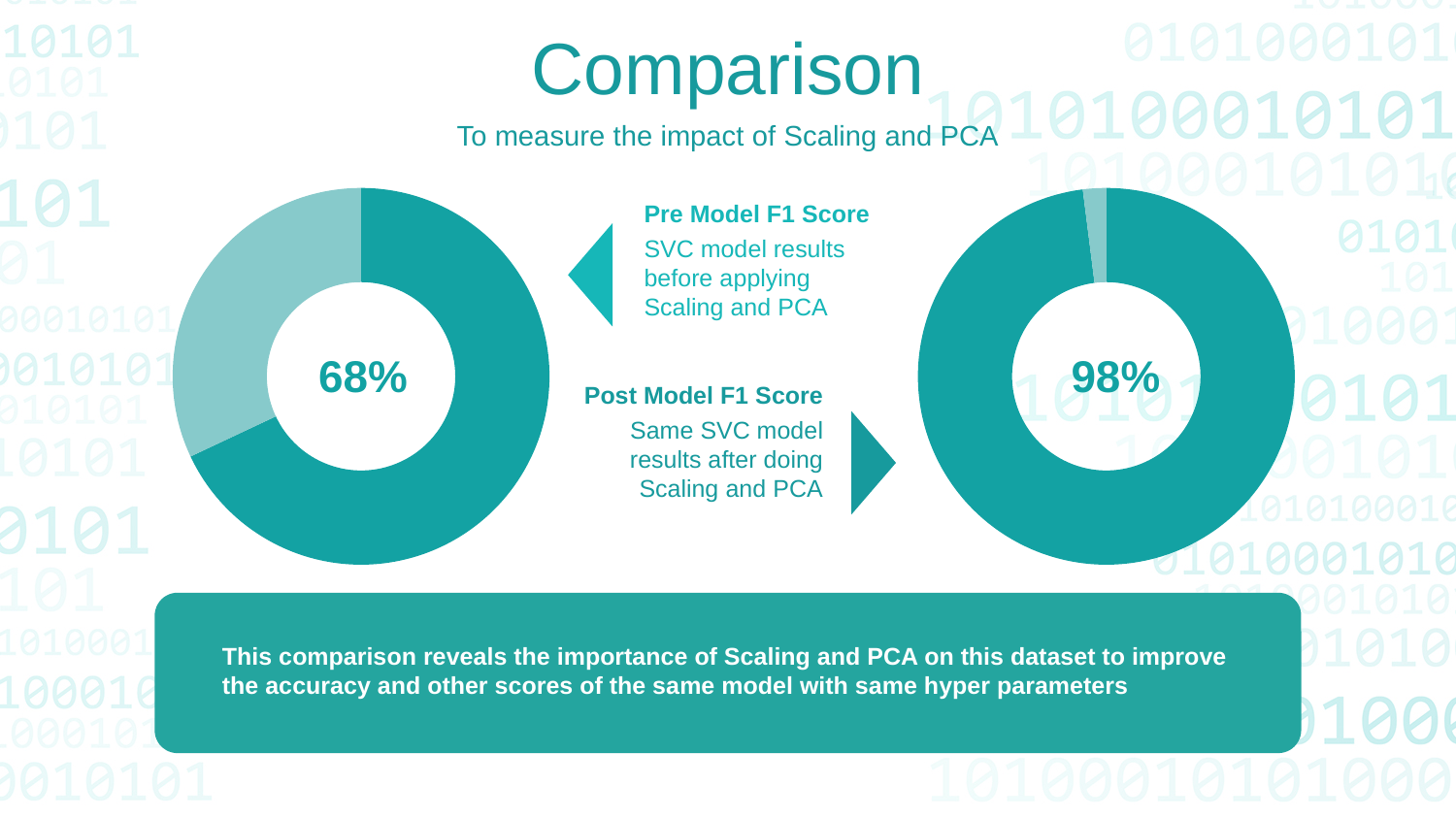

Comparison
To measure the impact of Scaling and PCA

### Chart

| Category | Sales |
|---|---|
| 1st Qtr | 0.68 |
| 4th Qtr | 0.32 |

### Chart

| Category | Sales |
|---|---|
| 1st Qtr | 0.98 |
| 4th Qtr | 0.02 |
Pre Model F1 Score
SVC model results before applying Scaling and PCA

68%
98%
Post Model F1 Score
Same SVC model results after doing Scaling and PCA

This comparison reveals the importance of Scaling and PCA on this dataset to improve the accuracy and other scores of the same model with same hyper parameters